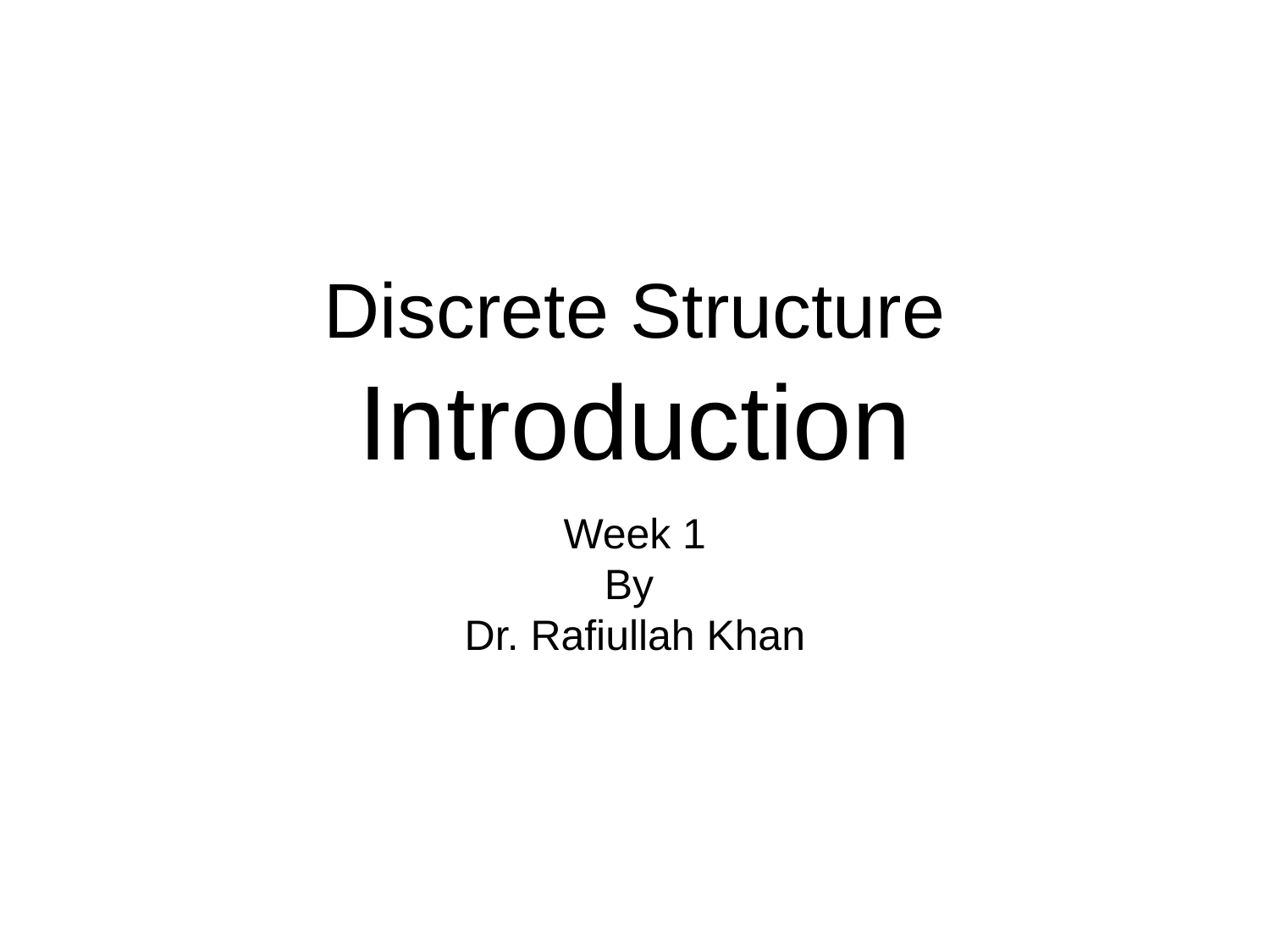

# Discrete Structure Introduction
Week 1
By
Dr. Rafiullah Khan